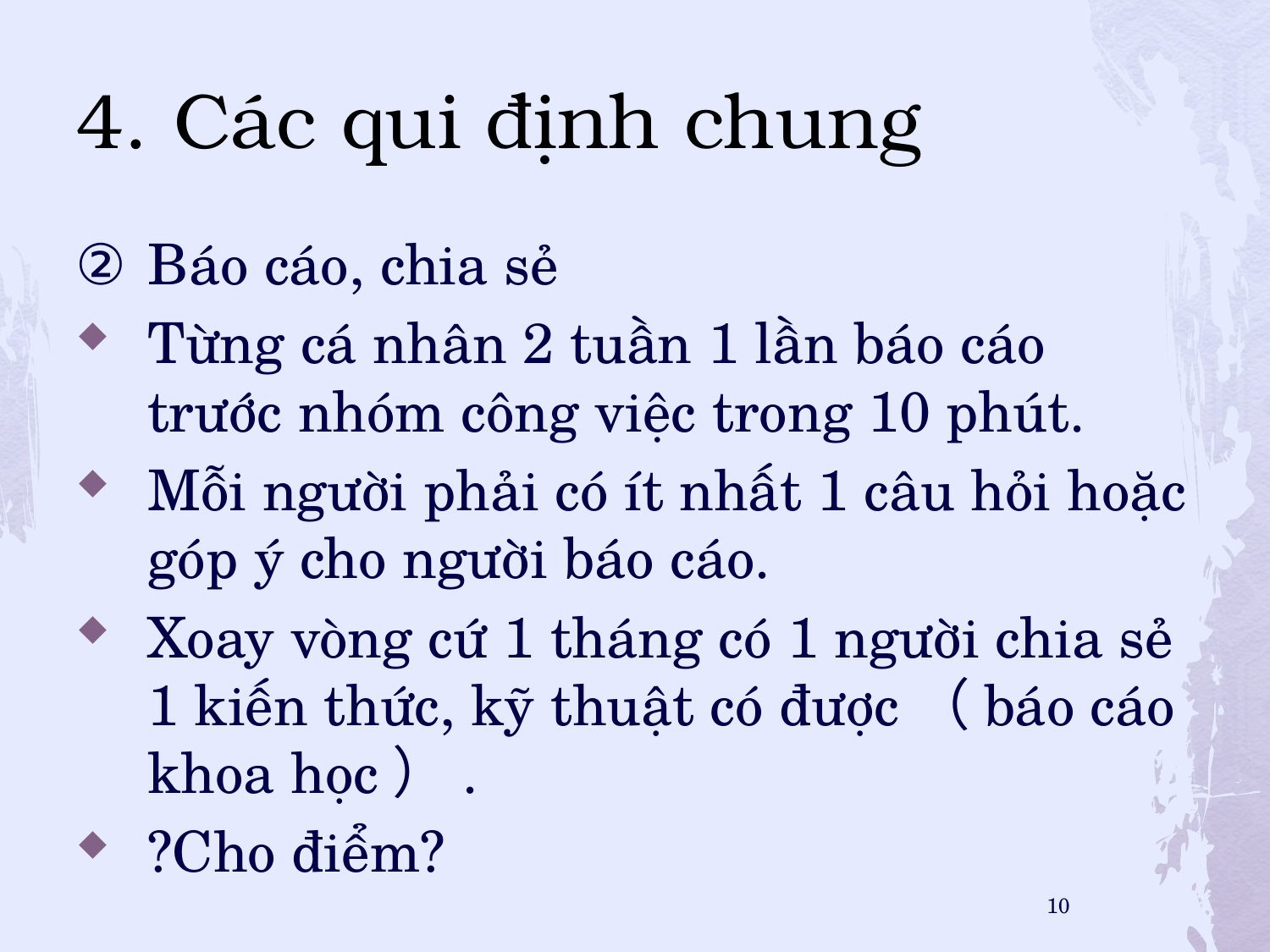

# 4. Các qui định chung
② Báo cáo, chia sẻ
Từng cá nhân 2 tuần 1 lần báo cáo trước nhóm công việc trong 10 phút.
Mỗi người phải có ít nhất 1 câu hỏi hoặc góp ý cho người báo cáo.
Xoay vòng cứ 1 tháng có 1 người chia sẻ 1 kiến thức, kỹ thuật có được（báo cáo khoa học）.
?Cho điểm?
10